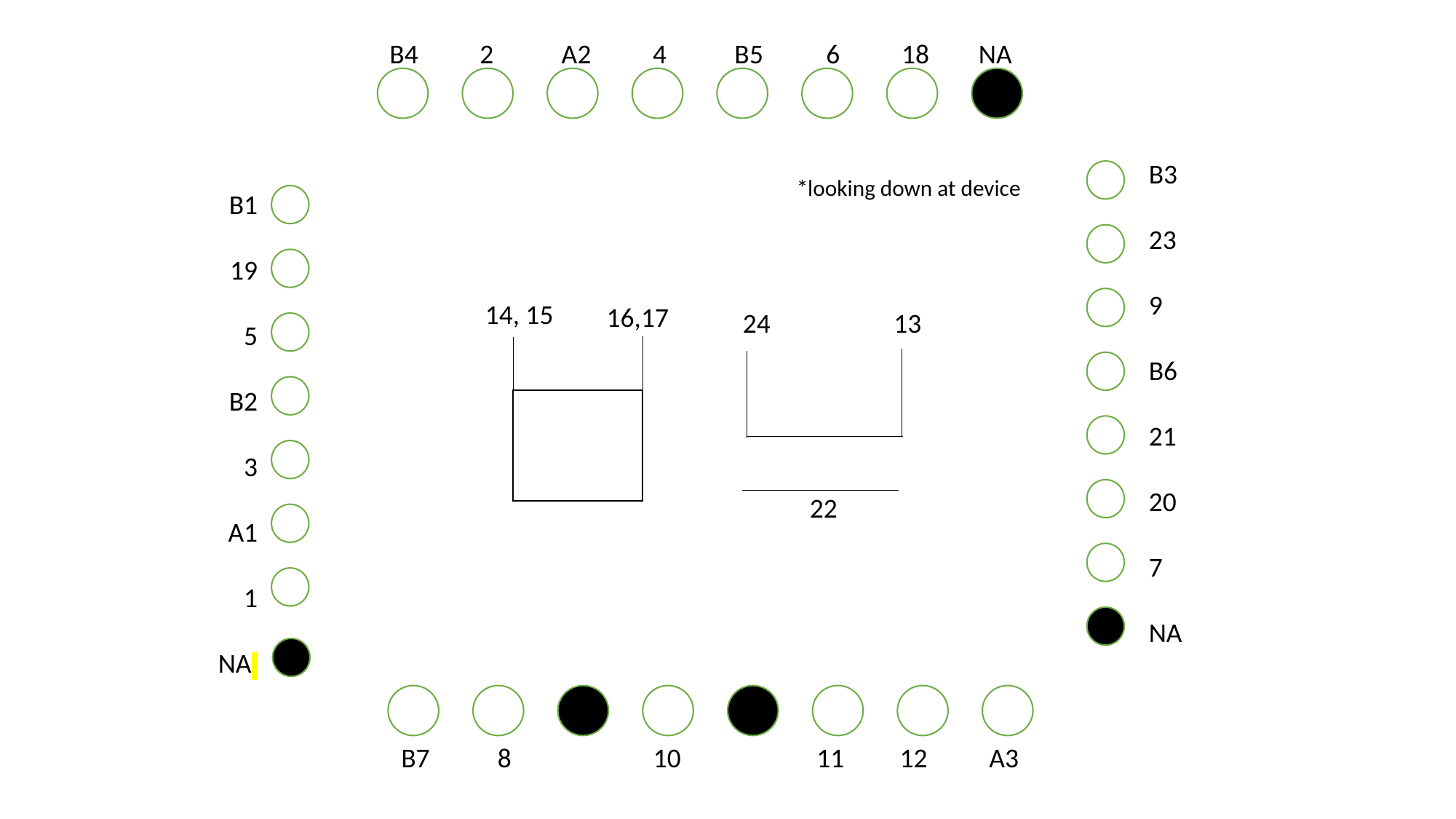

B4          2           A2          4           B5	6          18        NA

B1

19

5

B2

3

A1

1

NA
B3

23

9

B6

21

20

7

NA

*looking down at device
14, 15
16,17
24
13

22

B7           8                       10                      11         12          A3